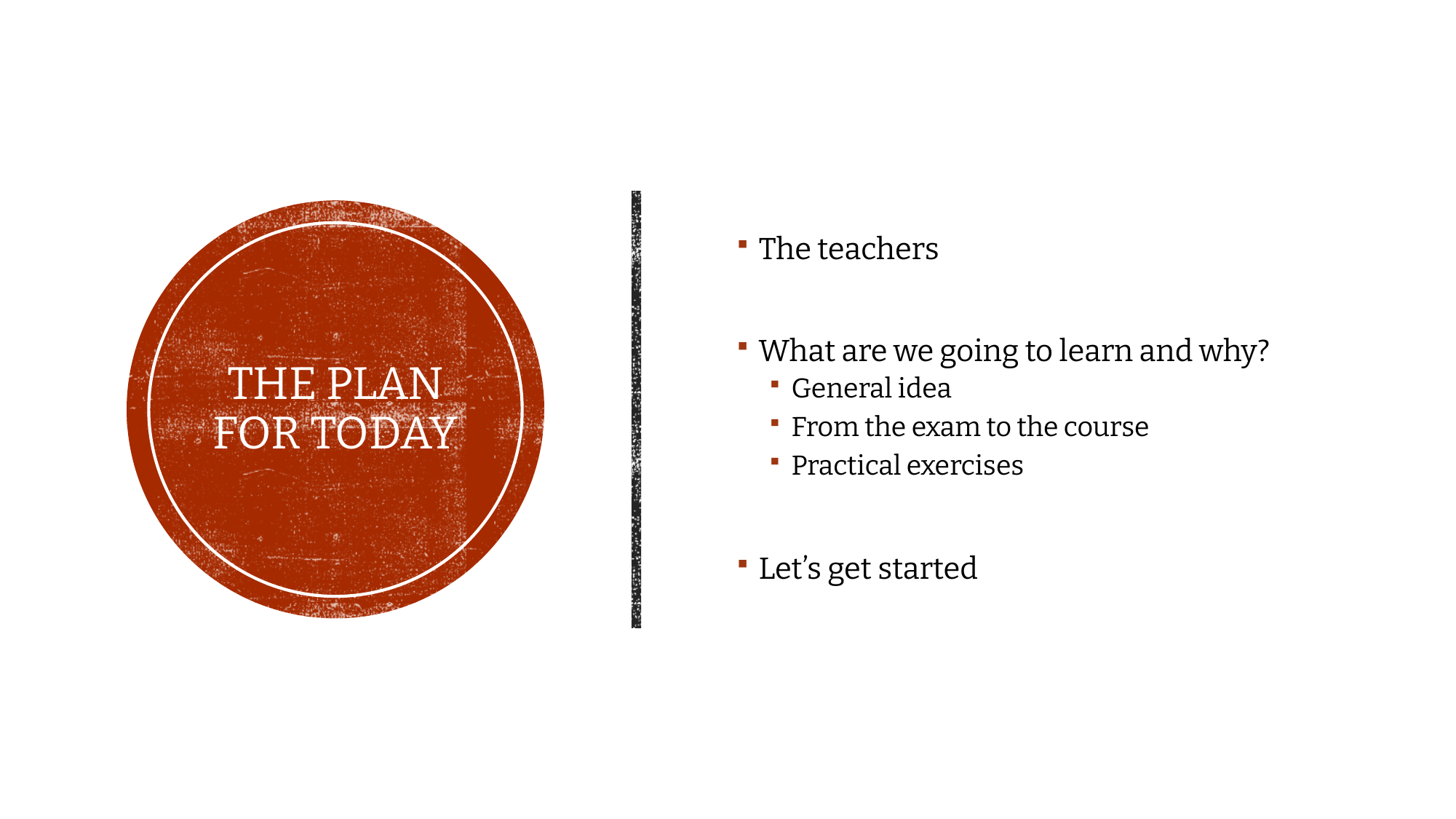

The teachers

What are we going to learn and why?
General idea
From the exam to the course
Practical exercises

Let’s get started

# The plan for Today